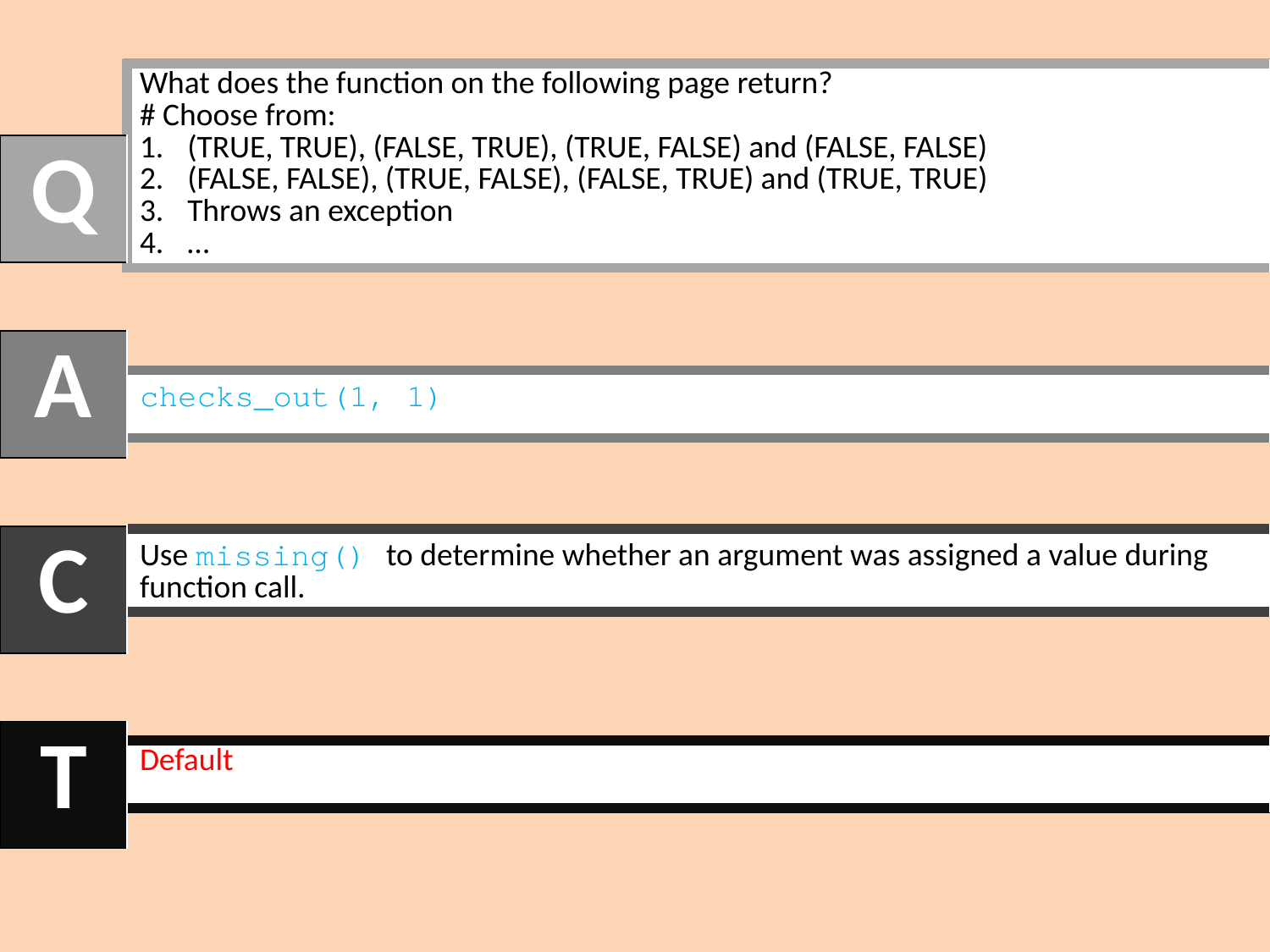

| What does the function on the following page return? # Choose from: (TRUE, TRUE), (FALSE, TRUE), (TRUE, FALSE) and (FALSE, FALSE) (FALSE, FALSE), (TRUE, FALSE), (FALSE, TRUE) and (TRUE, TRUE) Throws an exception … |
| --- |
| Q |
| --- |
| A |
| --- |
| checks\_out(1, 1) |
| --- |
| C |
| --- |
| Use missing() to determine whether an argument was assigned a value during function call. |
| --- |
| T |
| --- |
| Default |
| --- |